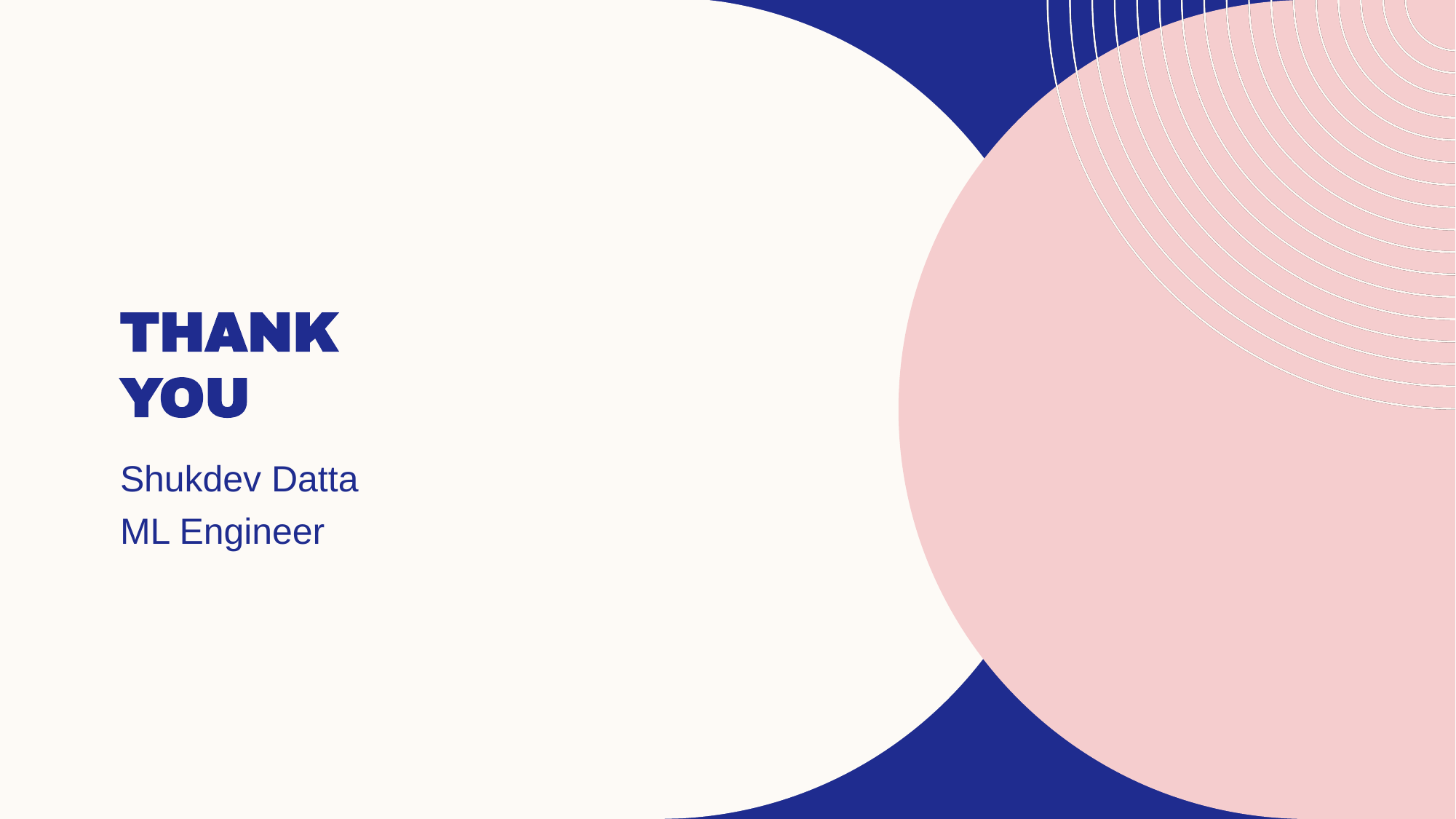

# Thank you
Shukdev Datta
ML Engineer